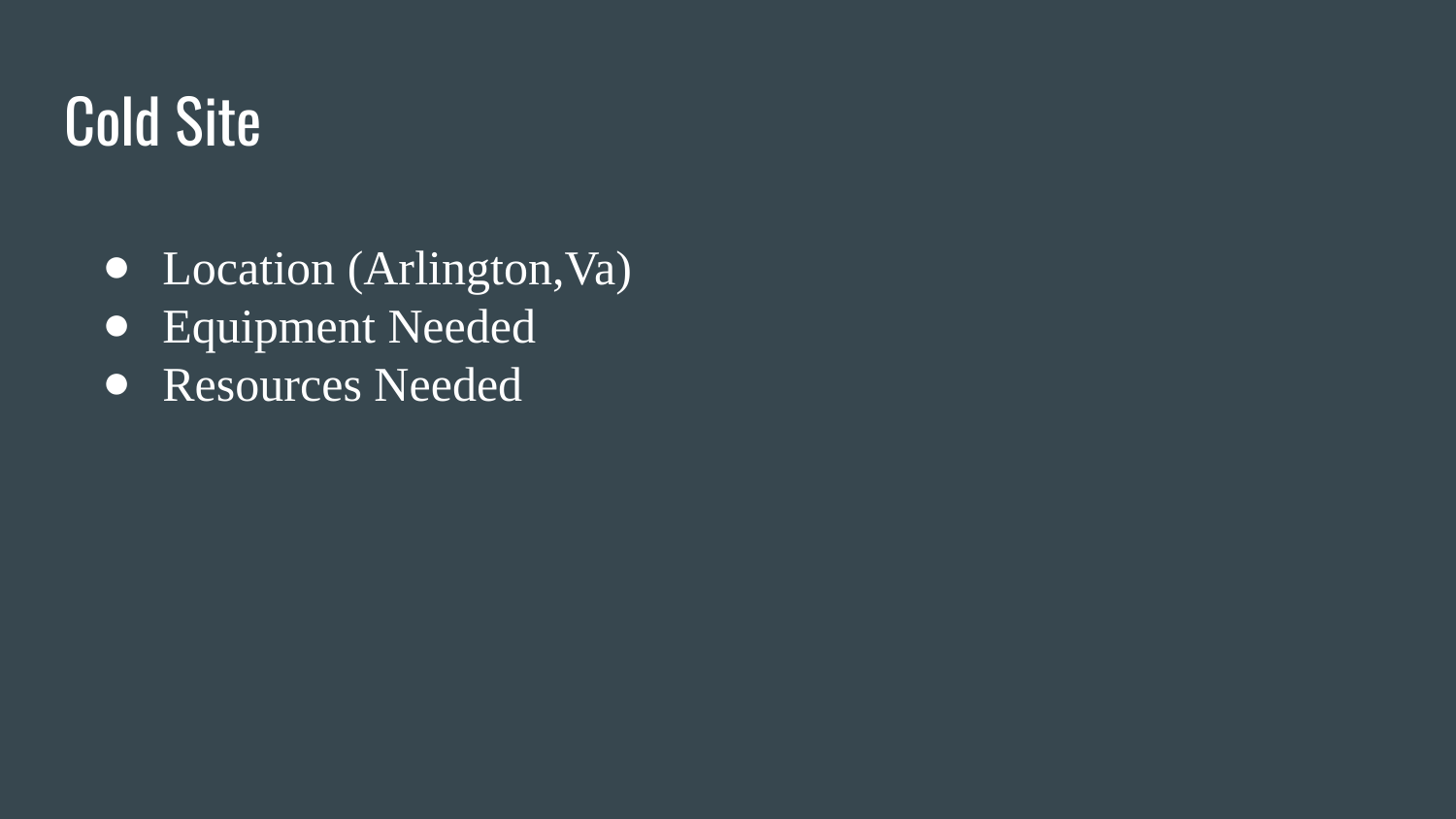

# Cold Site
Location (Arlington,Va)
Equipment Needed
Resources Needed